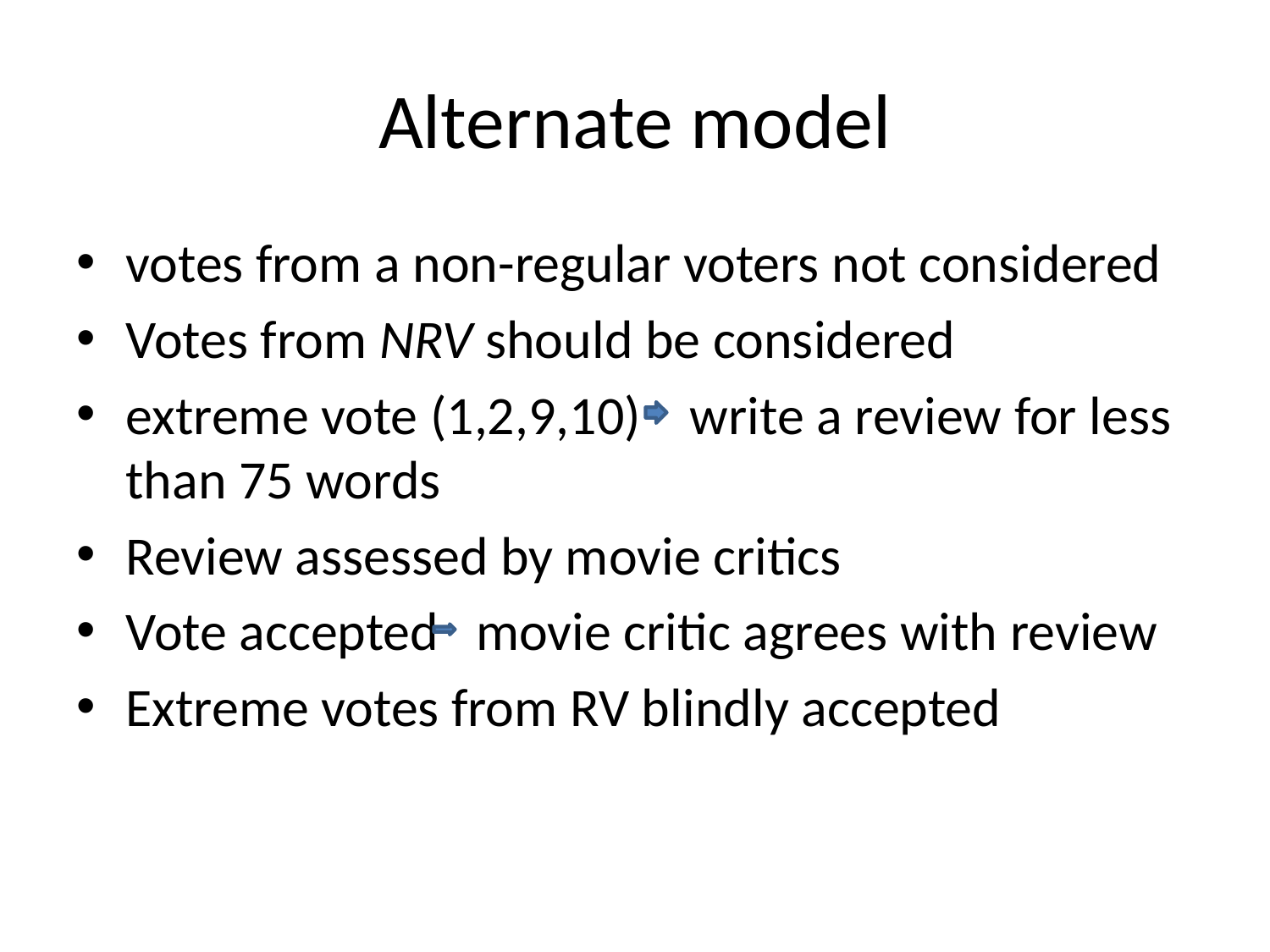

# Alternate model
votes from a non-regular voters not considered
Votes from NRV should be considered
extreme vote (1,2,9,10)    write a review for less than 75 words
Review assessed by movie critics
Vote accepted   movie critic agrees with review
Extreme votes from RV blindly accepted